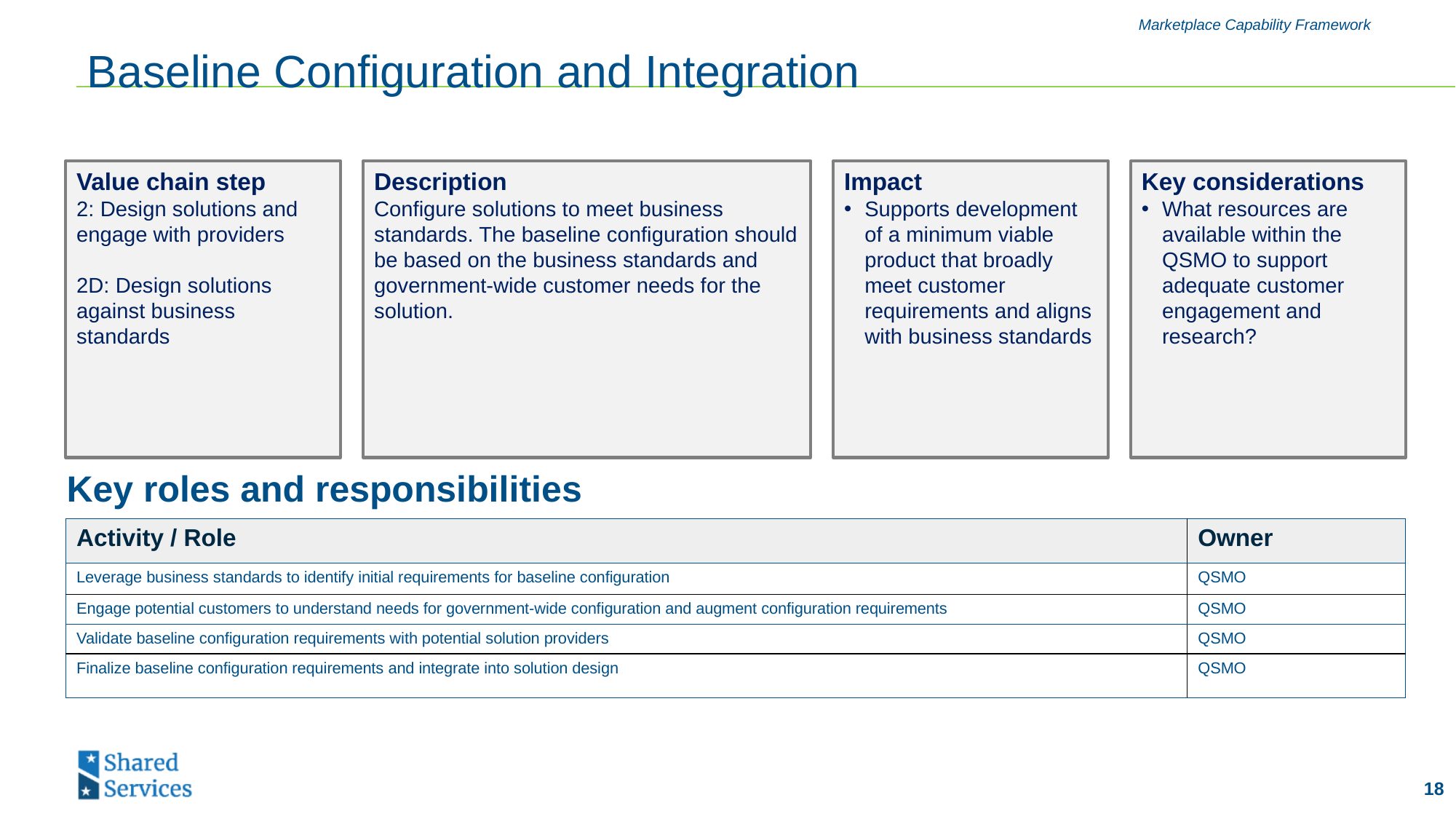

Marketplace Capability Framework
# Baseline Configuration and Integration
Value chain step
2: Design solutions and engage with providers

2D: Design solutions against business standards
Description
Configure solutions to meet business standards. The baseline configuration should be based on the business standards and government-wide customer needs for the solution.
Impact
Supports development of a minimum viable product that broadly meet customer requirements and aligns with business standards

Key considerations
What resources are available within the QSMO to support adequate customer engagement and research?
Key roles and responsibilities
| Activity / Role | Owner |
| --- | --- |
| Leverage business standards to identify initial requirements for baseline configuration | QSMO |
| Engage potential customers to understand needs for government-wide configuration and augment configuration requirements | QSMO |
| Validate baseline configuration requirements with potential solution providers | QSMO |
| Finalize baseline configuration requirements and integrate into solution design | QSMO |
18